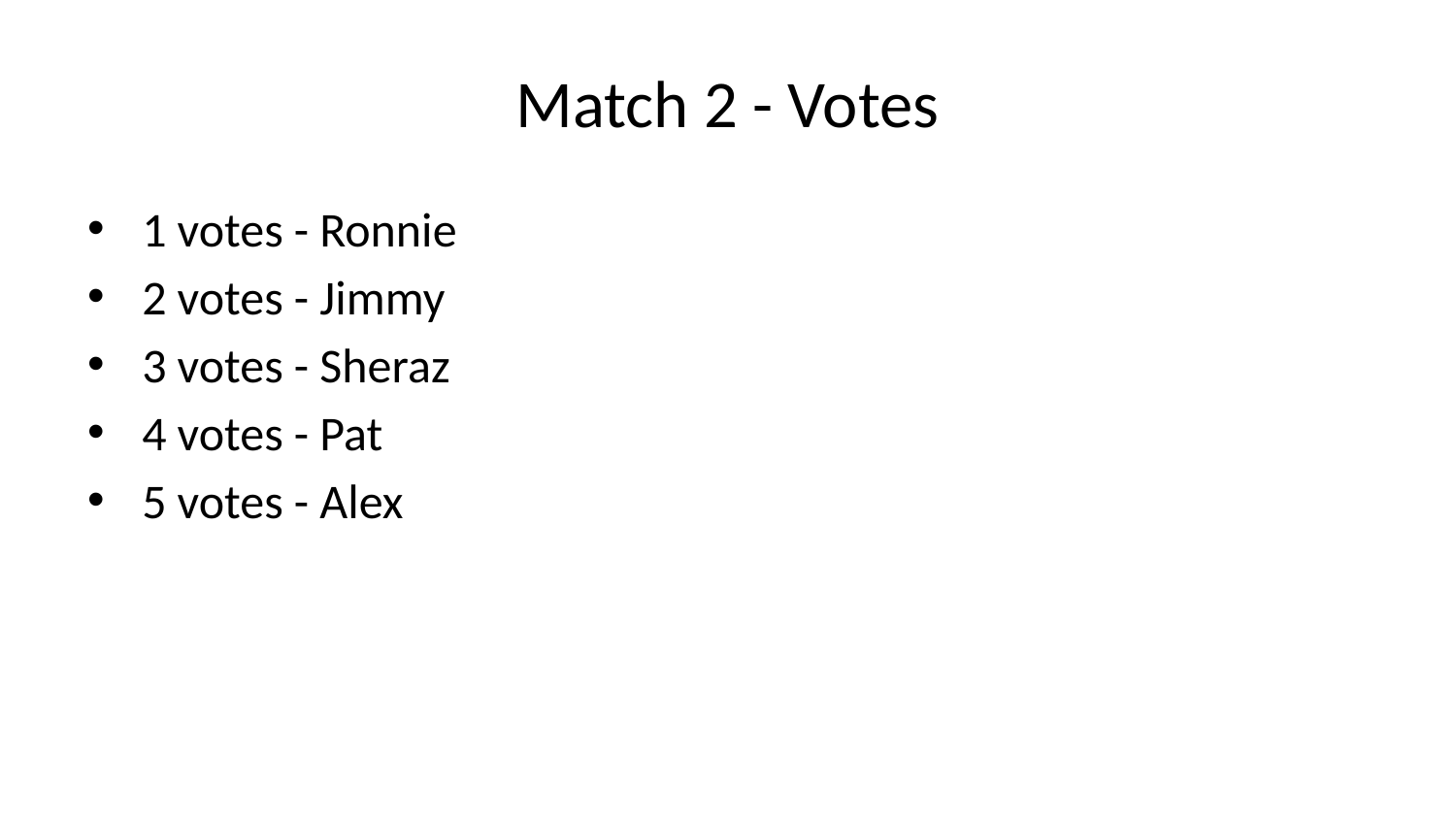

# Match 2 - Votes
1 votes - Ronnie
2 votes - Jimmy
3 votes - Sheraz
4 votes - Pat
5 votes - Alex